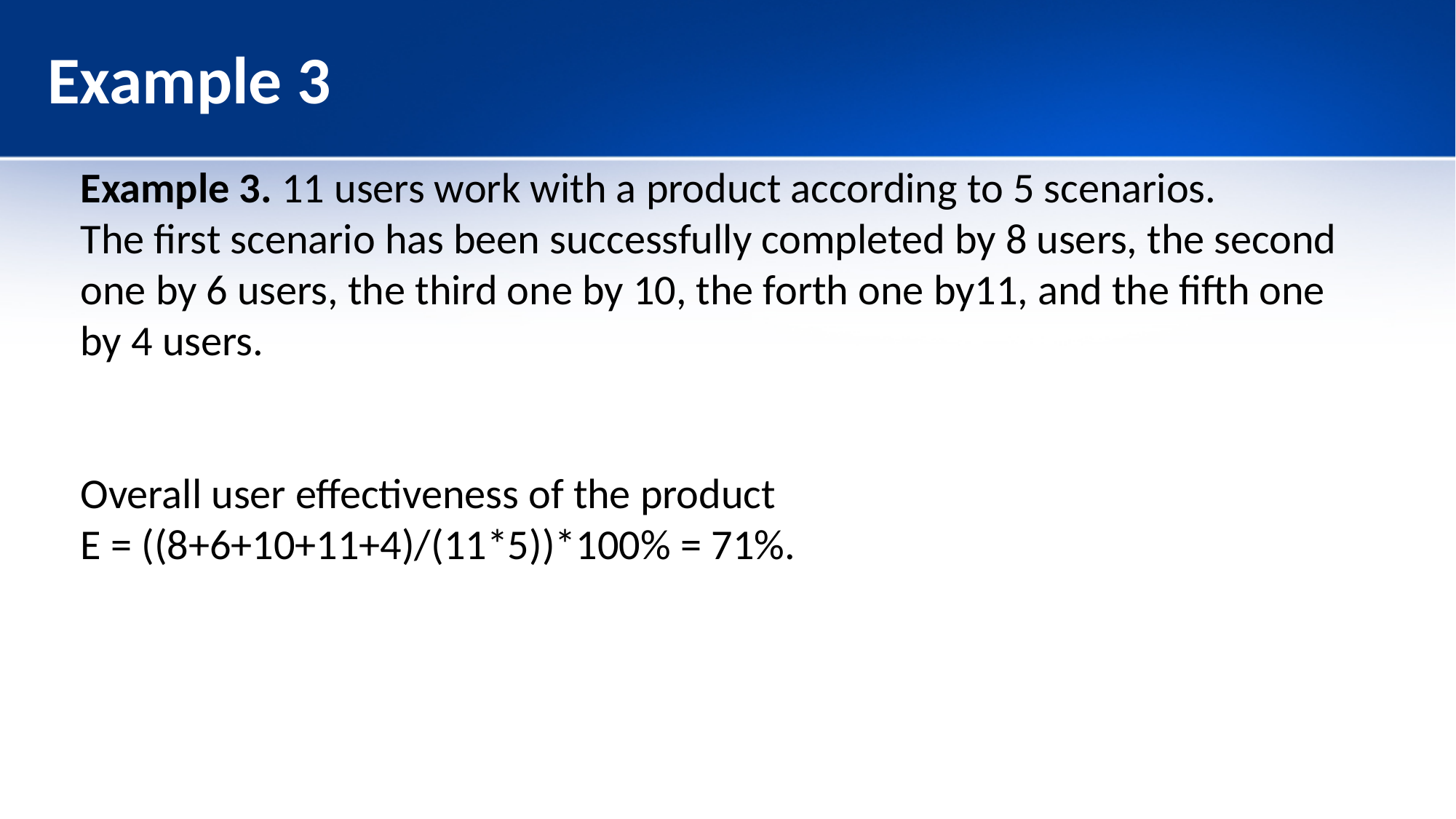

# Example 3
Example 3. 11 users work with a product according to 5 scenarios.
The first scenario has been successfully completed by 8 users, the second one by 6 users, the third one by 10, the forth one by11, and the fifth one by 4 users.

Overall user effectiveness of the product
E = ((8+6+10+11+4)/(11*5))*100% = 71%.